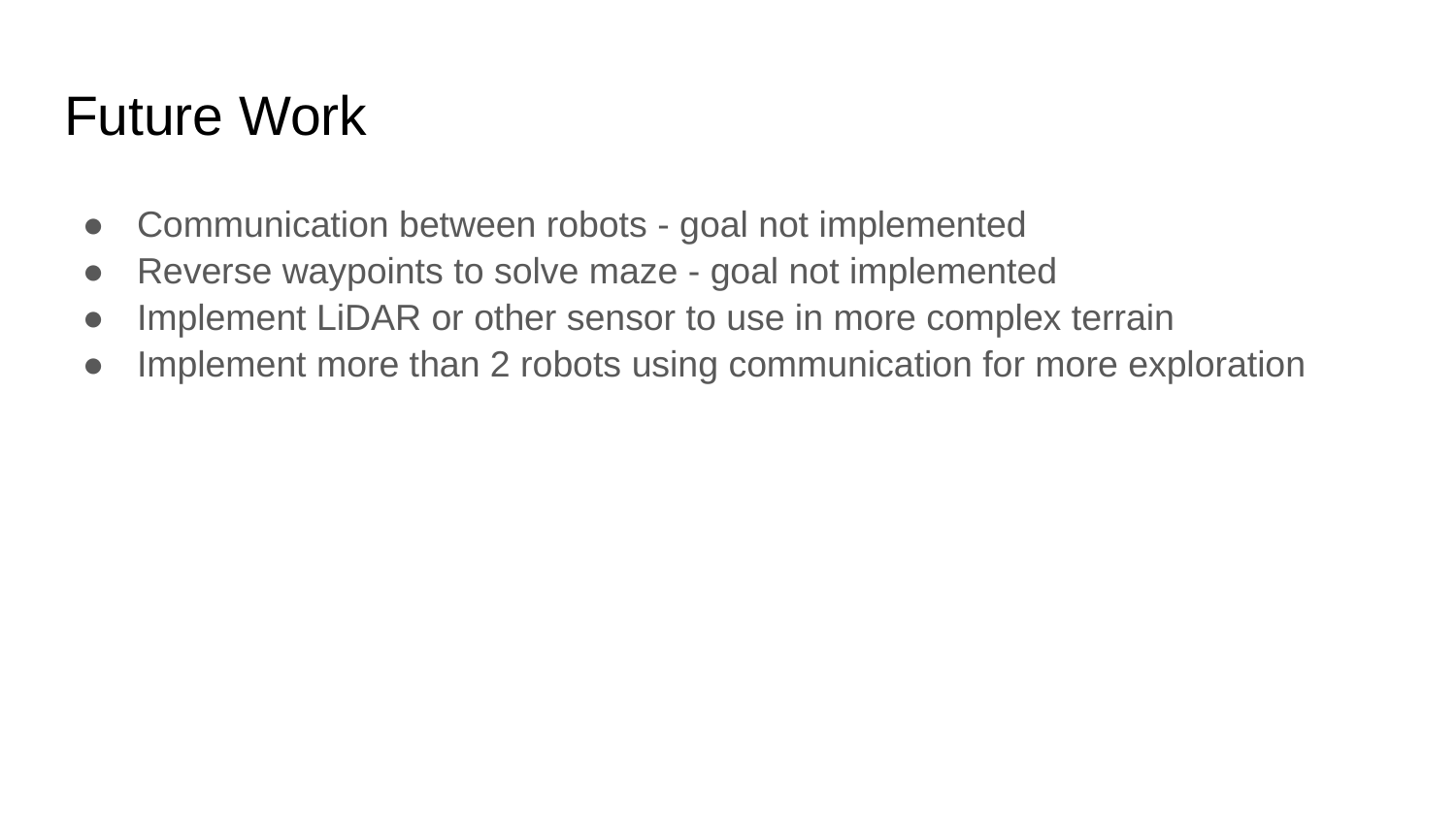

# Future Work
Communication between robots - goal not implemented
Reverse waypoints to solve maze - goal not implemented
Implement LiDAR or other sensor to use in more complex terrain
Implement more than 2 robots using communication for more exploration